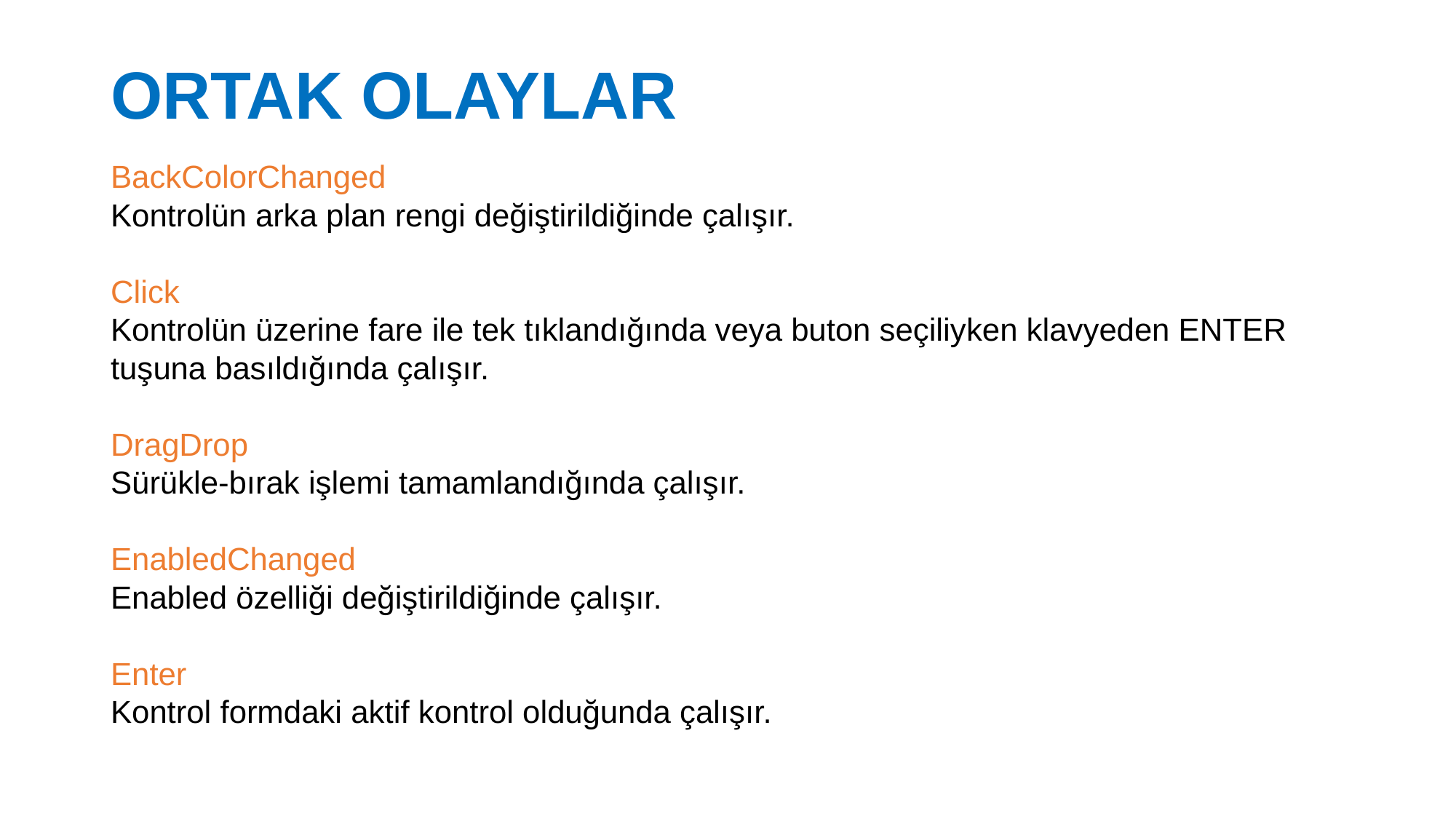

# ORTAK OLAYLAR
BackColorChanged
Kontrolün arka plan rengi değiştirildiğinde çalışır.

Click
Kontrolün üzerine fare ile tek tıklandığında veya buton seçiliyken klavyeden ENTER tuşuna basıldığında çalışır.

DragDrop
Sürükle-bırak işlemi tamamlandığında çalışır.

EnabledChanged
Enabled özelliği değiştirildiğinde çalışır.

Enter
Kontrol formdaki aktif kontrol olduğunda çalışır.
19.02.2019
22